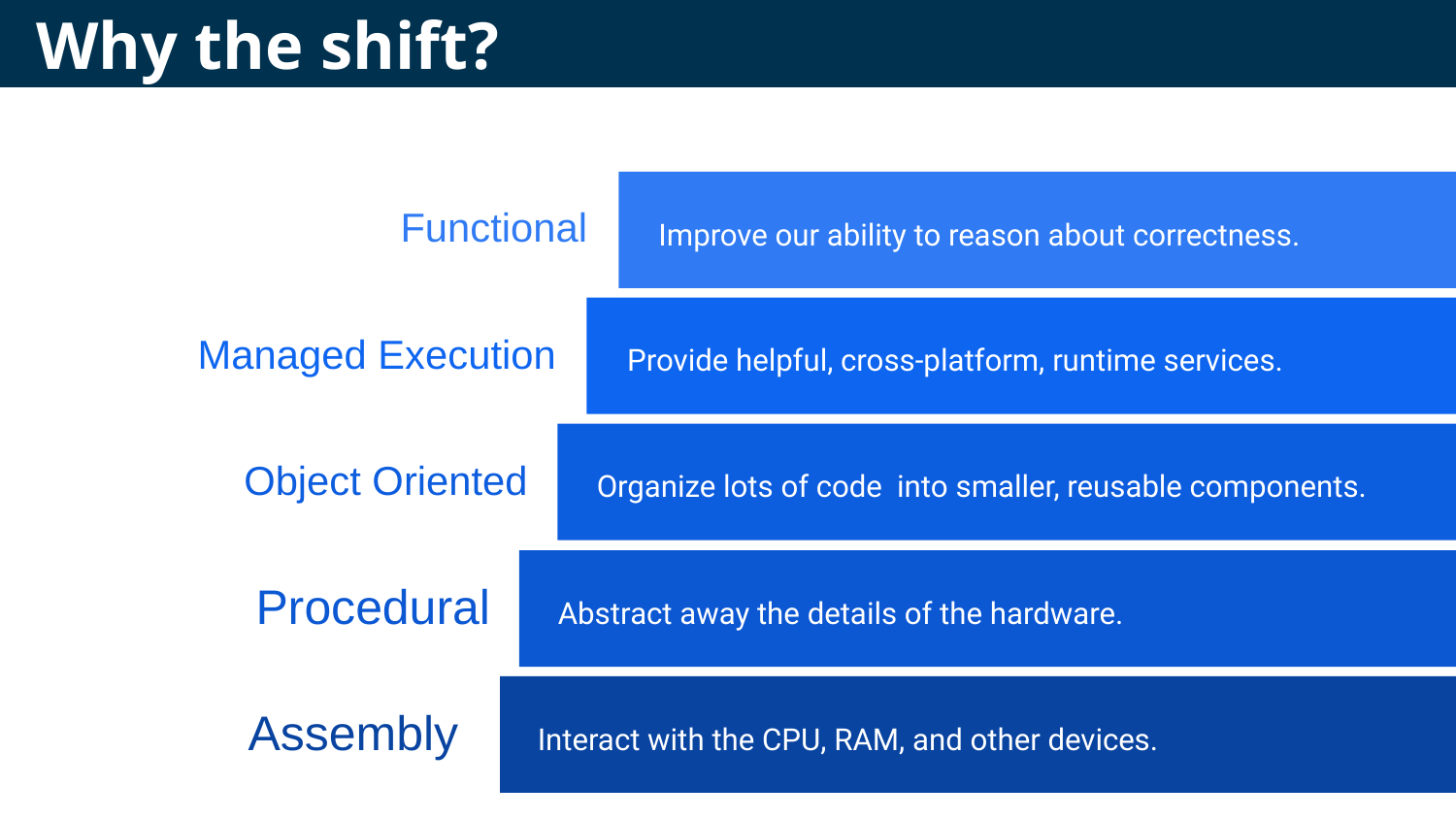

# Why the shift?

Functional
Improve our ability to reason about correctness.

Managed Execution
Provide helpful, cross-platform, runtime services.

Object Oriented
Organize lots of code  into smaller, reusable components.

Procedural
Abstract away the details of the hardware.

Assembly
Interact with the CPU, RAM, and other devices.